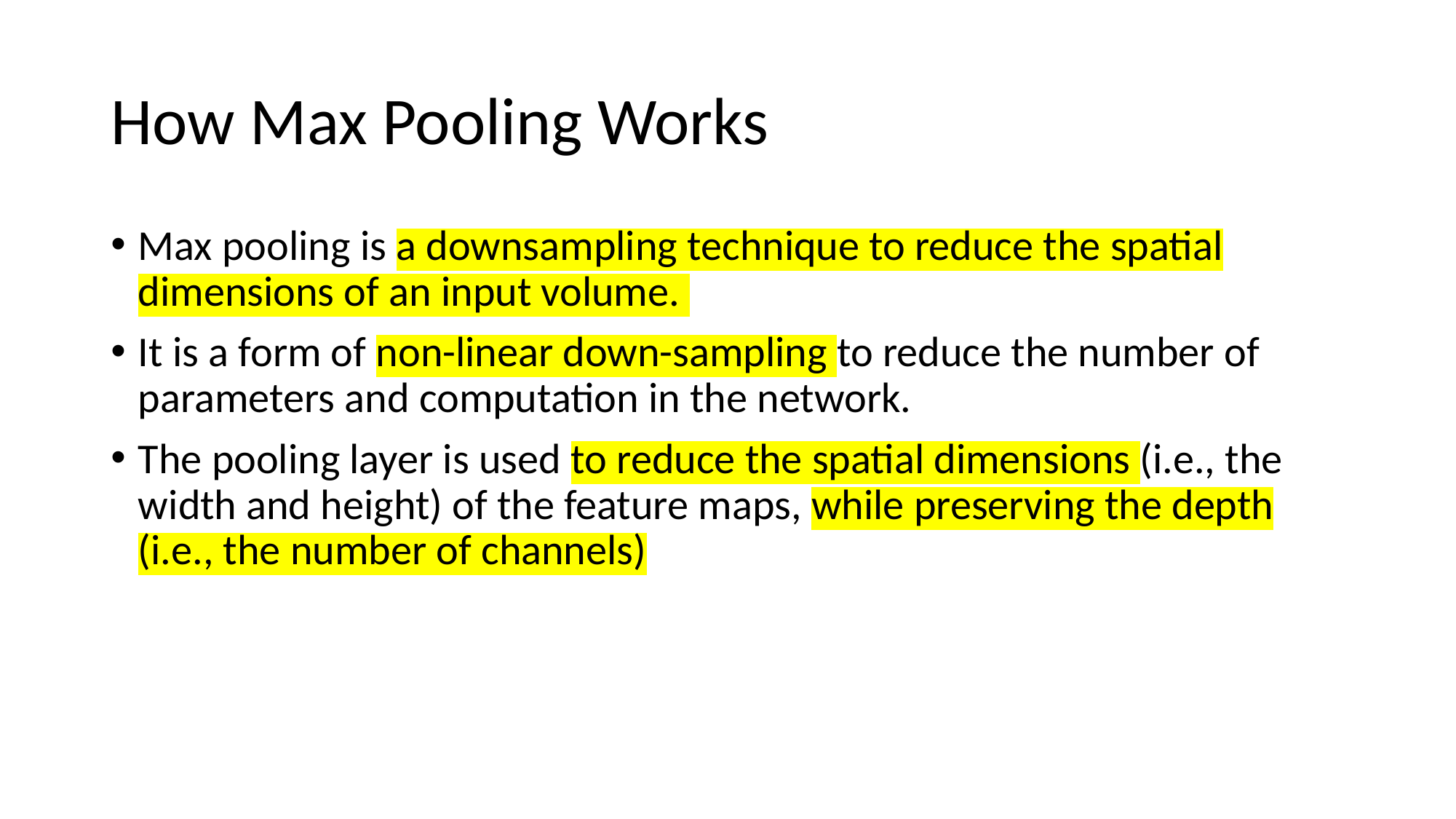

# How Max Pooling Works
Max pooling is a downsampling technique to reduce the spatial dimensions of an input volume.
It is a form of non-linear down-sampling to reduce the number of parameters and computation in the network.
The pooling layer is used to reduce the spatial dimensions (i.e., the width and height) of the feature maps, while preserving the depth (i.e., the number of channels)